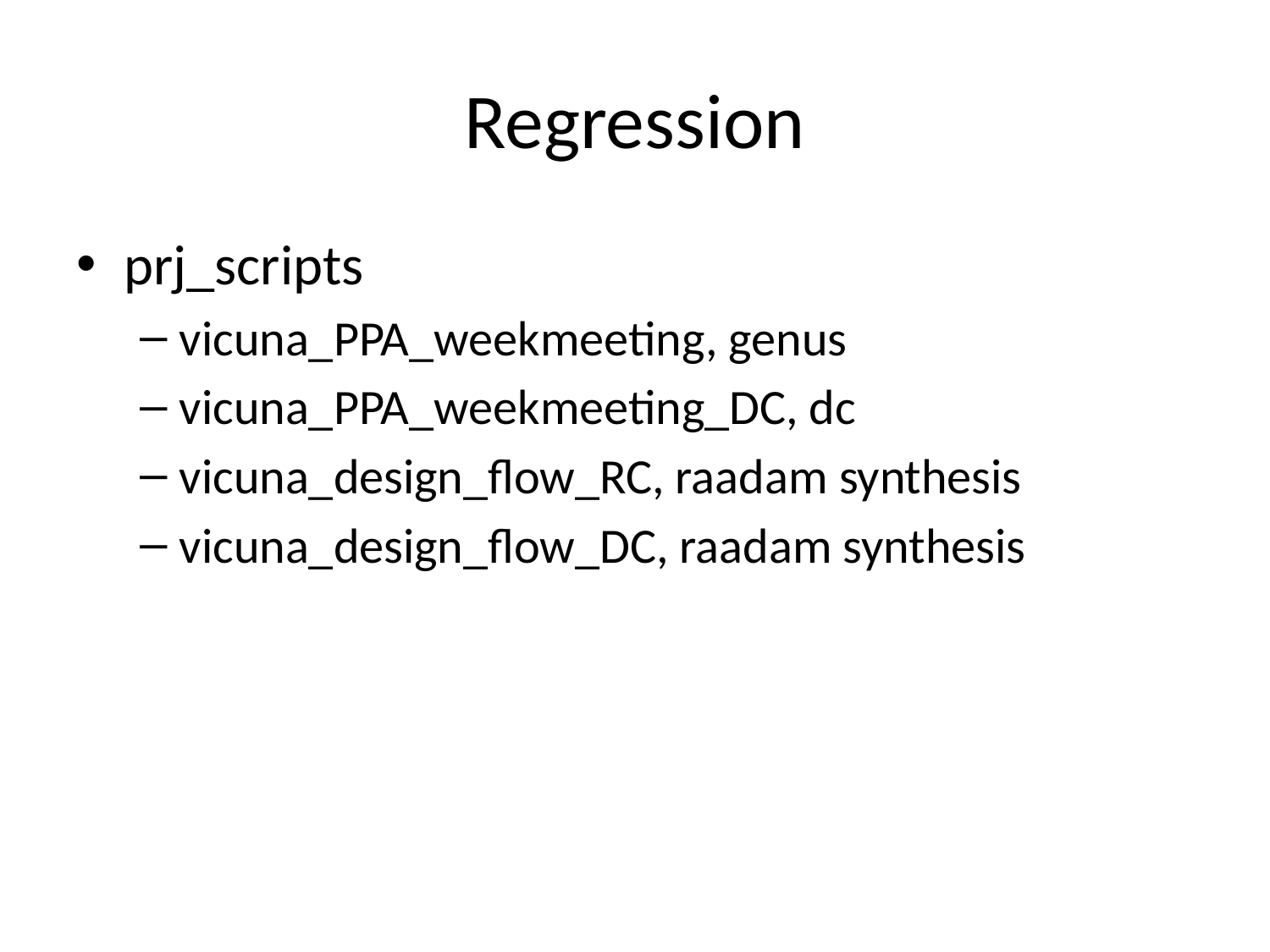

# Regression
prj_scripts
vicuna_PPA_weekmeeting, genus
vicuna_PPA_weekmeeting_DC, dc
vicuna_design_flow_RC, raadam synthesis
vicuna_design_flow_DC, raadam synthesis